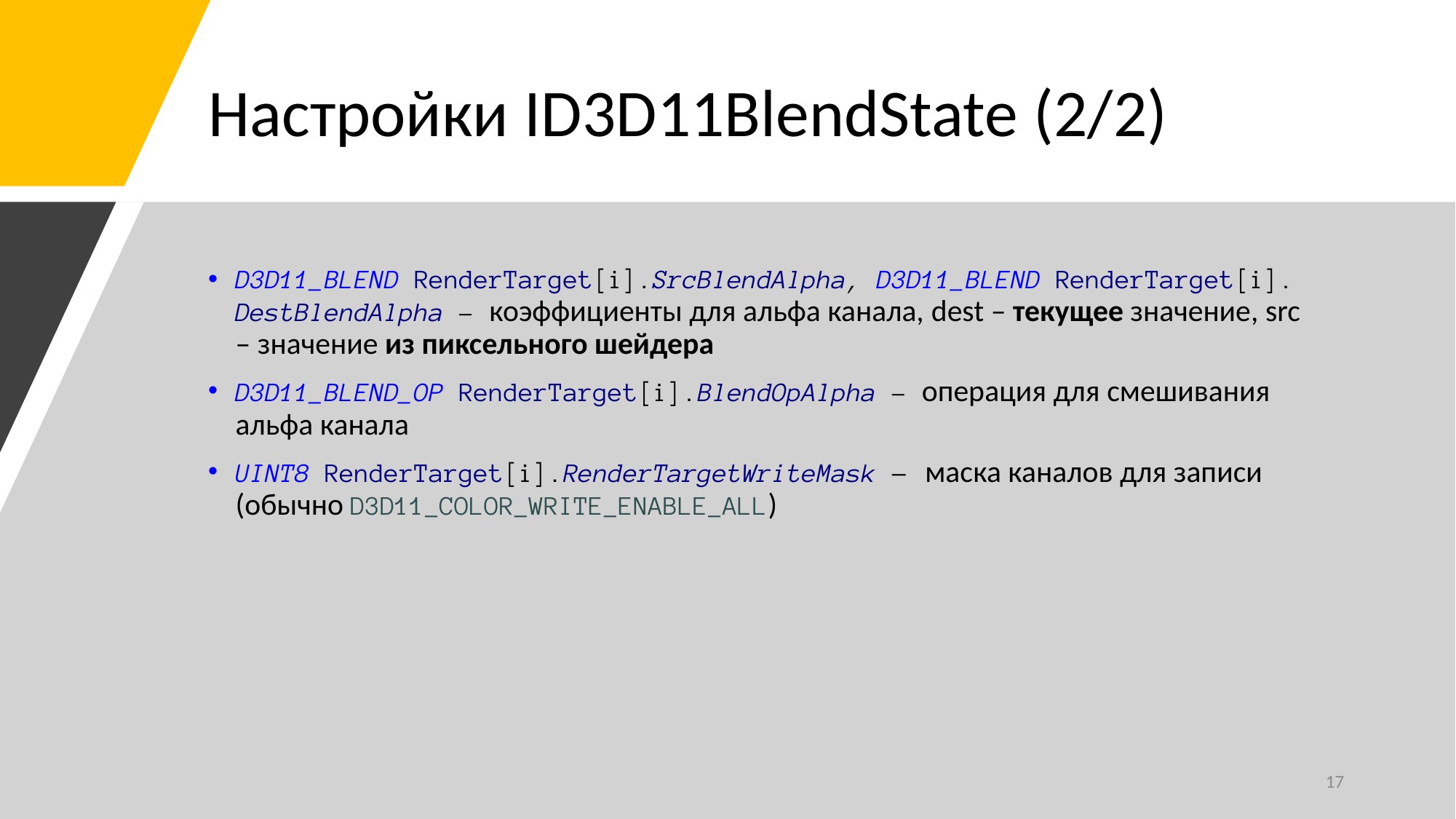

# Настройки ID3D11BlendState (2/2)

D3D11_BLEND RenderTarget[i].SrcBlendAlpha, D3D11_BLEND RenderTarget[i]. DestBlendAlpha – коэффициенты для альфа канала, dest – текущее значение, src – значение из пиксельного шейдера
D3D11_BLEND_OP RenderTarget[i].BlendOpAlpha – операция для смешивания альфа канала
UINT8 RenderTarget[i].RenderTargetWriteMask – маска каналов для записи (обычно D3D11_COLOR_WRITE_ENABLE_ALL)

17